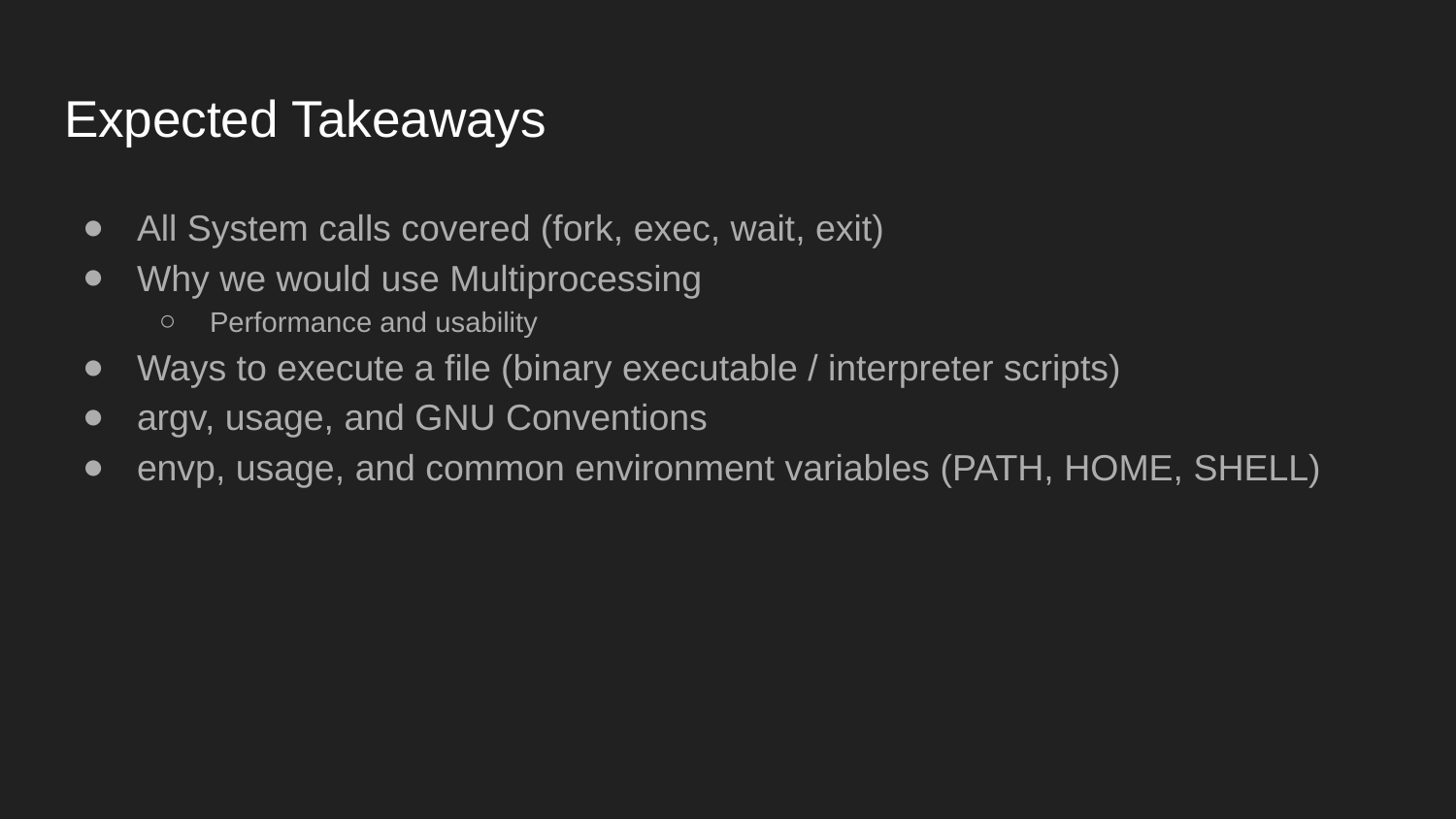

# Expected Takeaways
All System calls covered (fork, exec, wait, exit)
Why we would use Multiprocessing
Performance and usability
Ways to execute a file (binary executable / interpreter scripts)
argv, usage, and GNU Conventions
envp, usage, and common environment variables (PATH, HOME, SHELL)